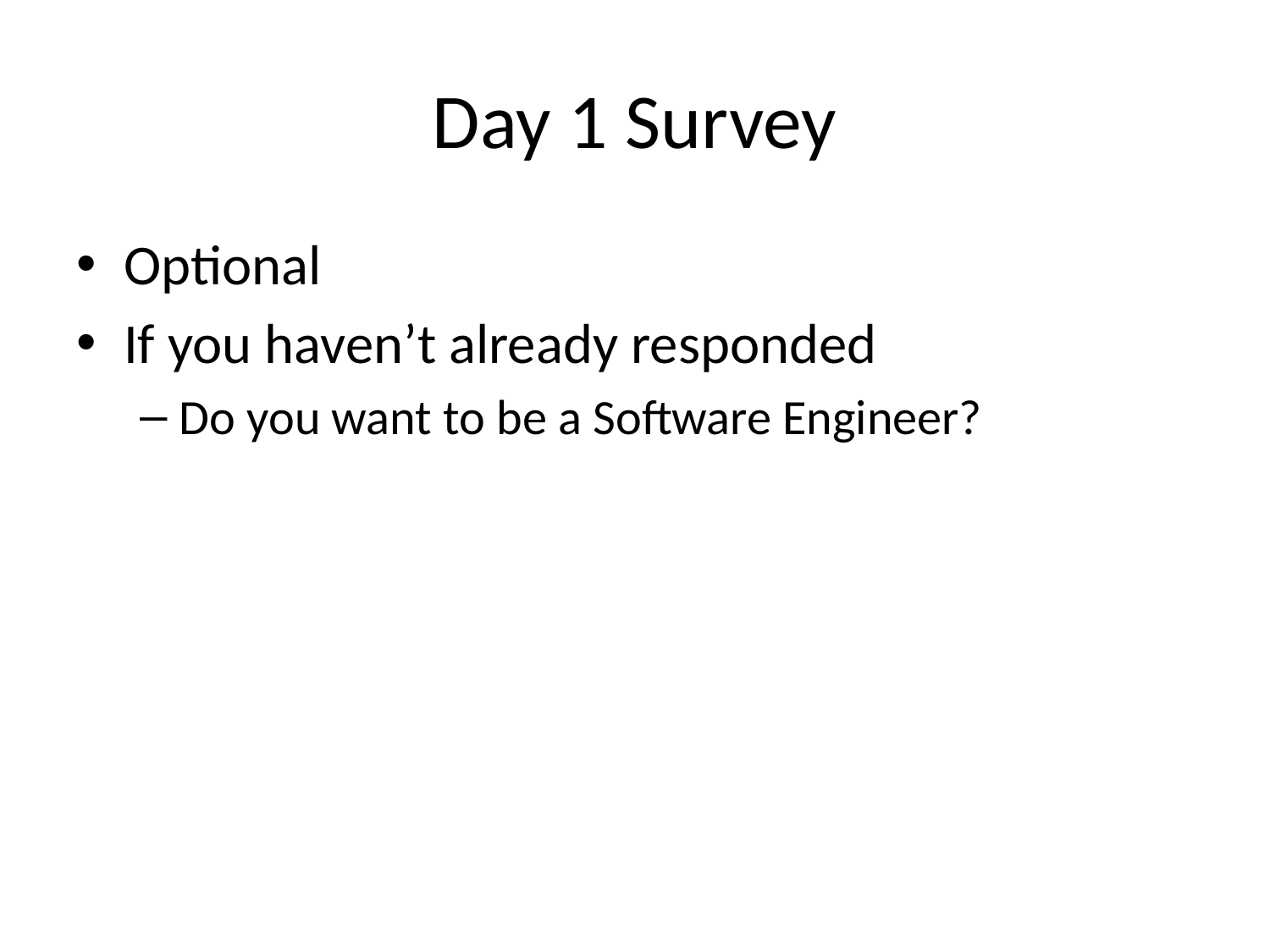

# Day 1 Survey
Optional
If you haven’t already responded
Do you want to be a Software Engineer?